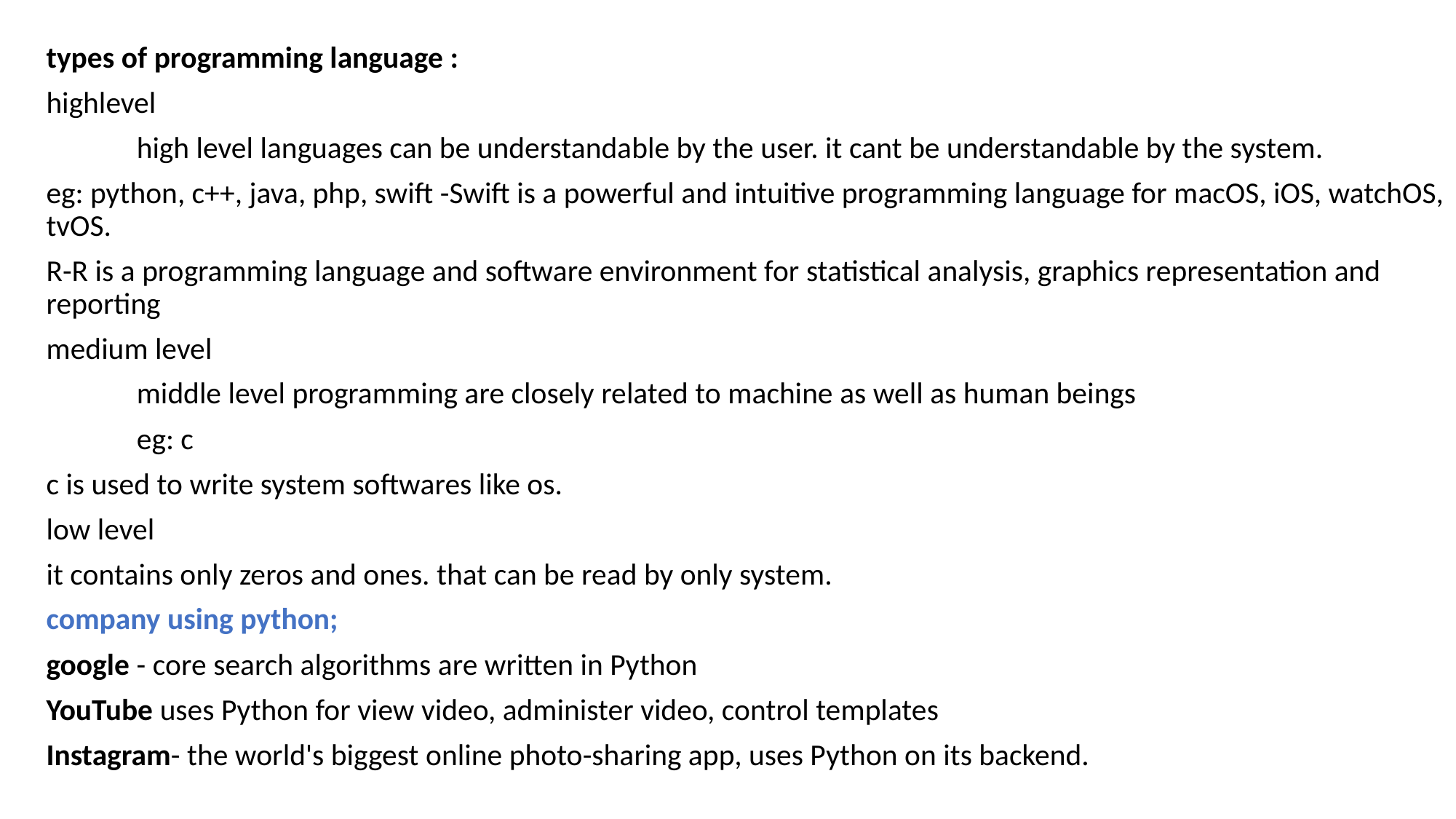

types of programming language :
highlevel
	high level languages can be understandable by the user. it cant be understandable by the system.
eg: python, c++, java, php, swift -Swift is a powerful and intuitive programming language for macOS, iOS, watchOS, tvOS.
R-R is a programming language and software environment for statistical analysis, graphics representation and reporting
medium level
	middle level programming are closely related to machine as well as human beings
	eg: c
c is used to write system softwares like os.
low level
it contains only zeros and ones. that can be read by only system.
company using python;
google - core search algorithms are written in Python
YouTube uses Python for view video, administer video, control templates
Instagram- the world's biggest online photo-sharing app, uses Python on its backend.